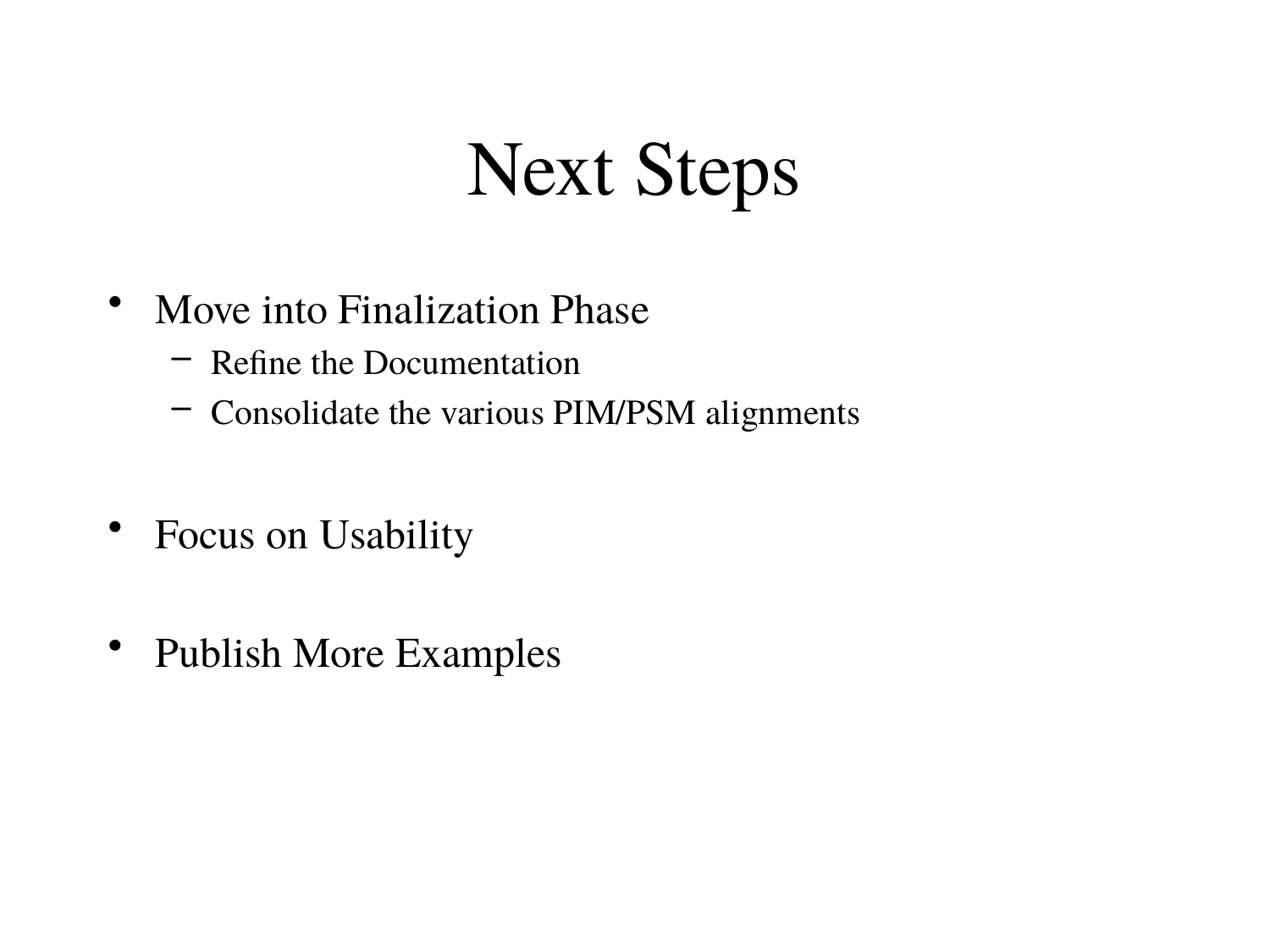

# Next Steps
Move into Finalization Phase
Refine the Documentation
Consolidate the various PIM/PSM alignments

Focus on Usability

Publish More Examples